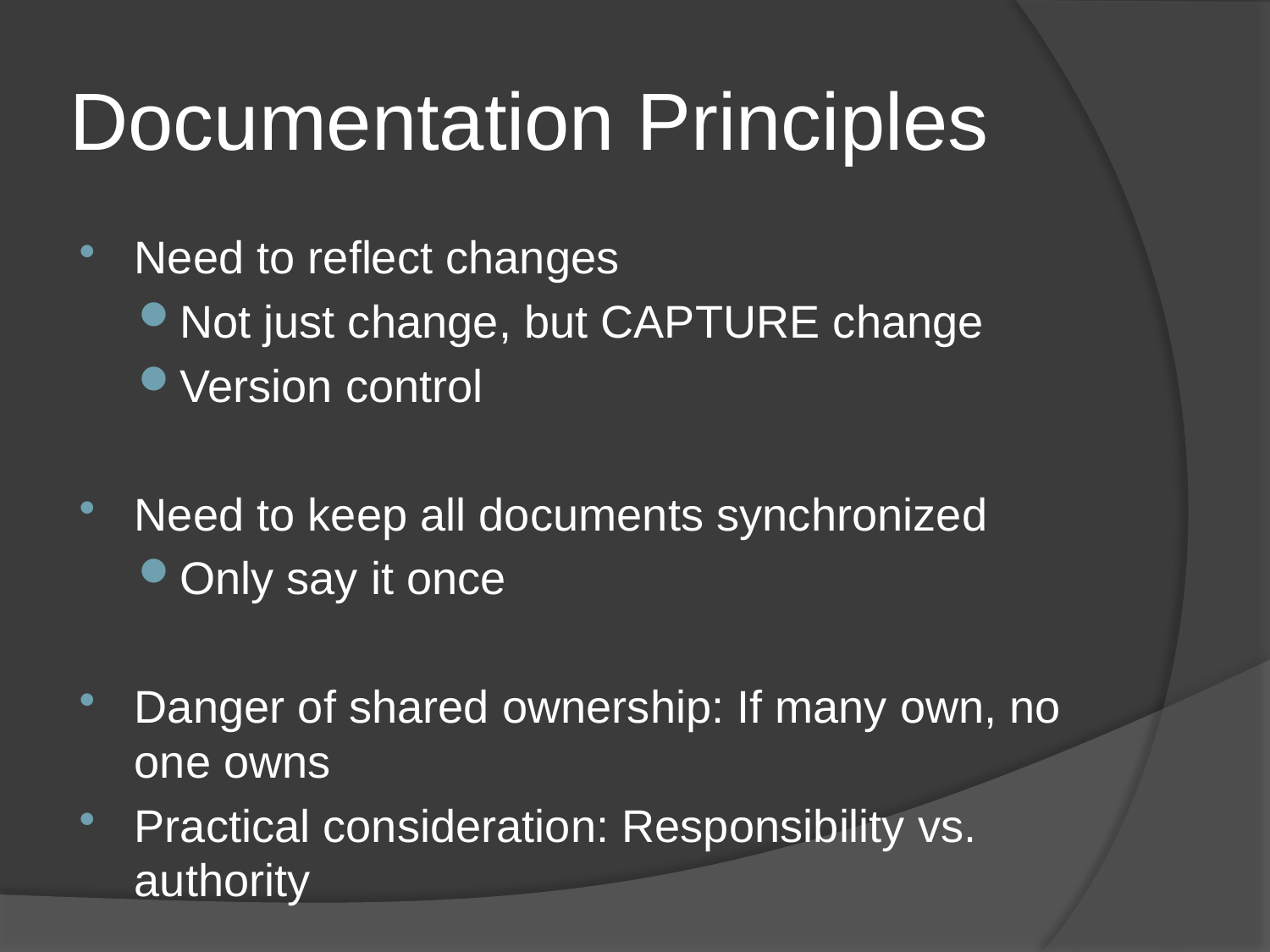

# Documentation Principles
Need to reflect changes
Not just change, but CAPTURE change
Version control

Need to keep all documents synchronized
Only say it once

Danger of shared ownership: If many own, no one owns
Practical consideration: Responsibility vs. authority